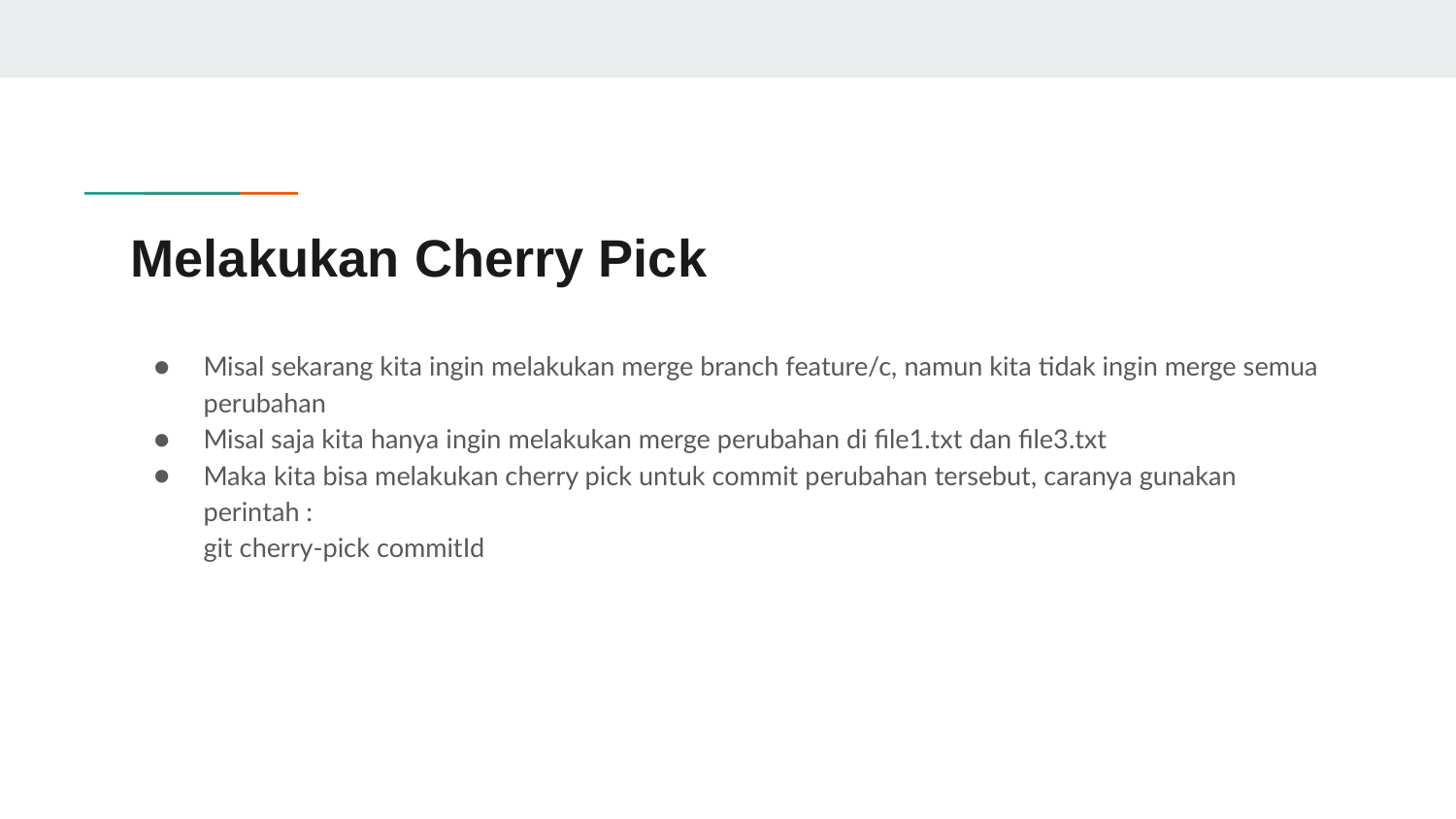

# Melakukan Cherry Pick
Misal sekarang kita ingin melakukan merge branch feature/c, namun kita tidak ingin merge semua perubahan
Misal saja kita hanya ingin melakukan merge perubahan di file1.txt dan file3.txt
Maka kita bisa melakukan cherry pick untuk commit perubahan tersebut, caranya gunakan perintah :
git cherry-pick commitId